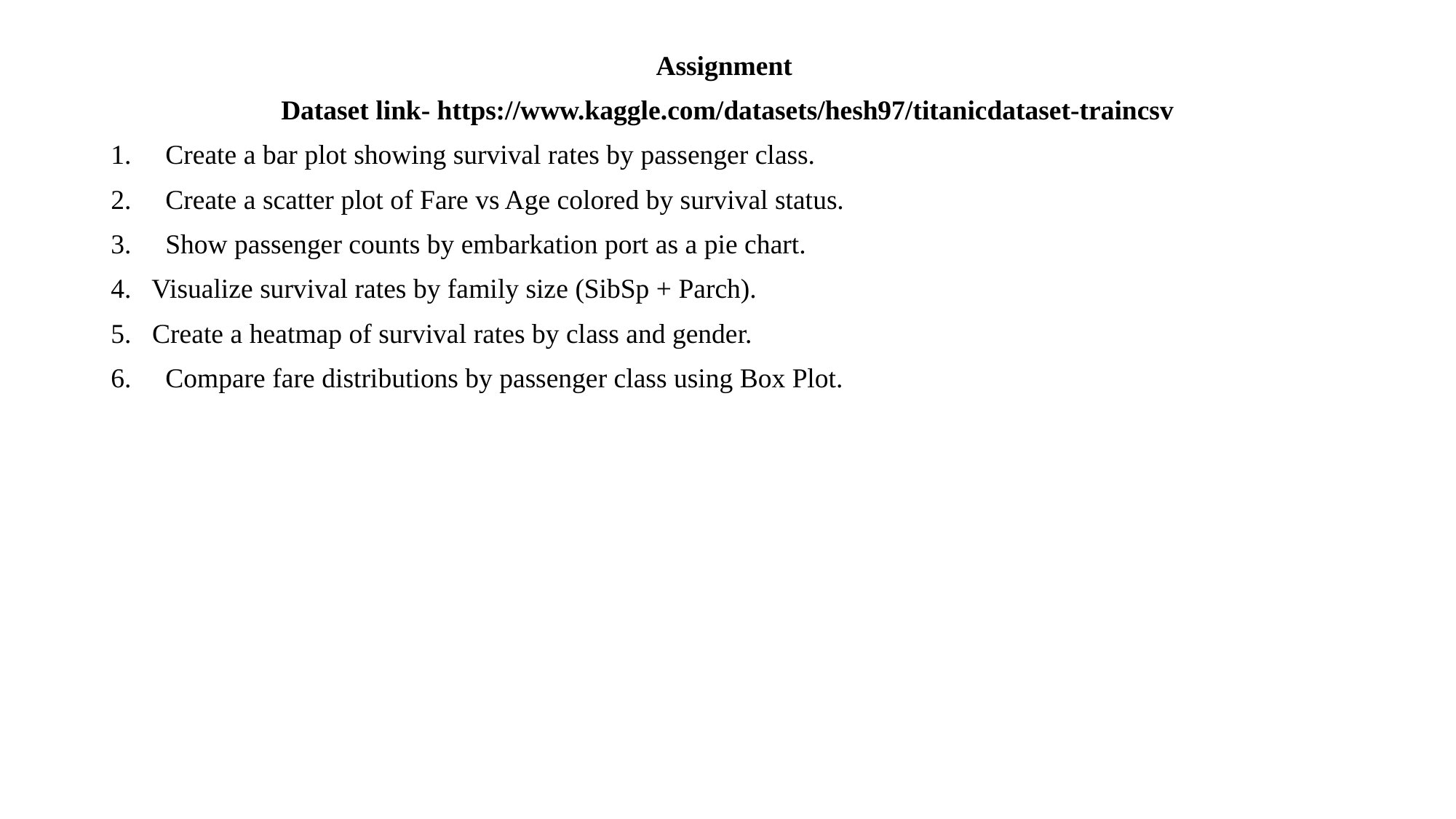

Assignment
Dataset link- https://www.kaggle.com/datasets/hesh97/titanicdataset-traincsv
Create a bar plot showing survival rates by passenger class.
Create a scatter plot of Fare vs Age colored by survival status.
Show passenger counts by embarkation port as a pie chart.
4.   Visualize survival rates by family size (SibSp + Parch).
5.   Create a heatmap of survival rates by class and gender.
Compare fare distributions by passenger class using Box Plot.